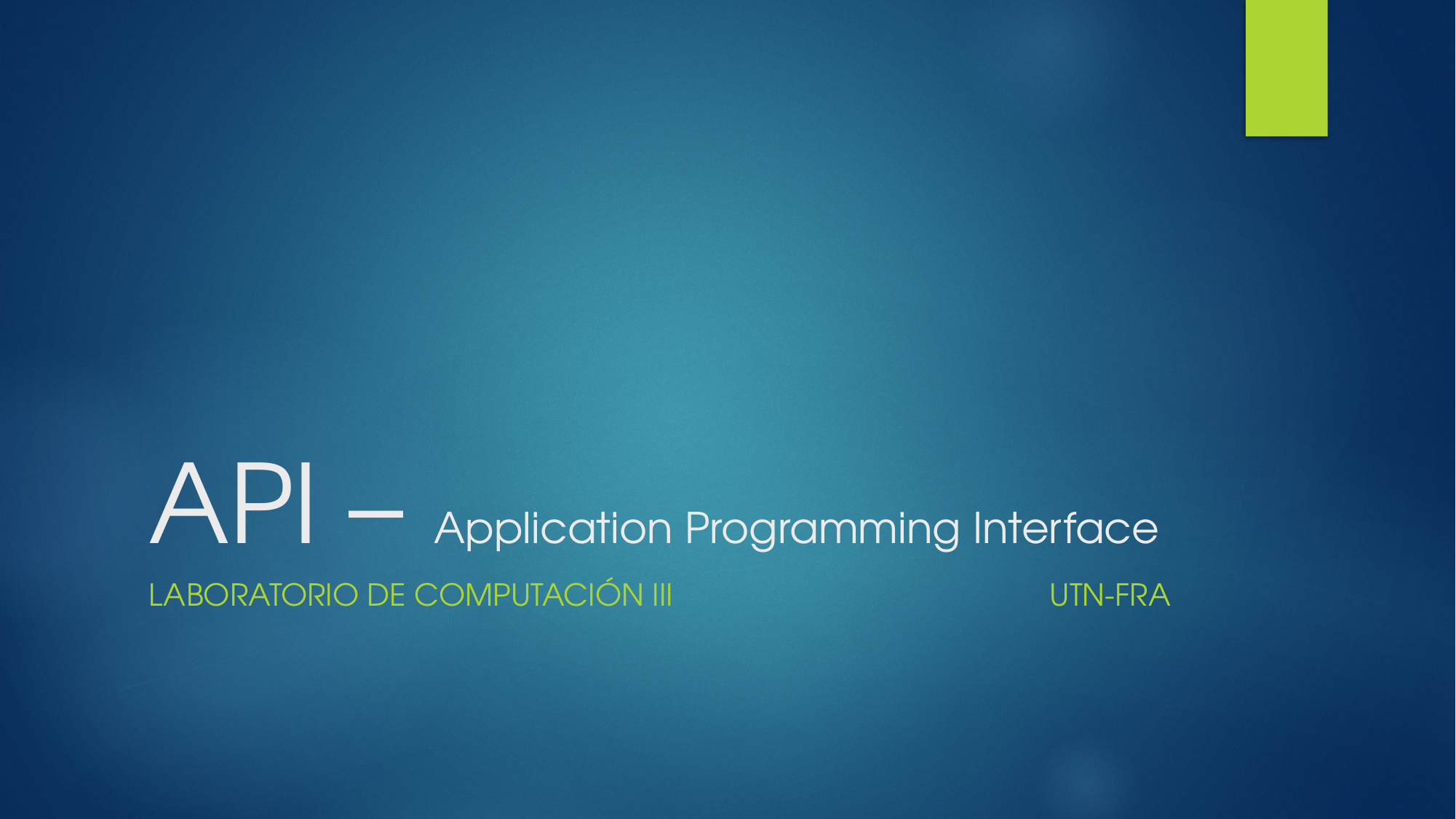

# API – Application Programming Interface
Laboratorio de computación III                                             Utn-fra